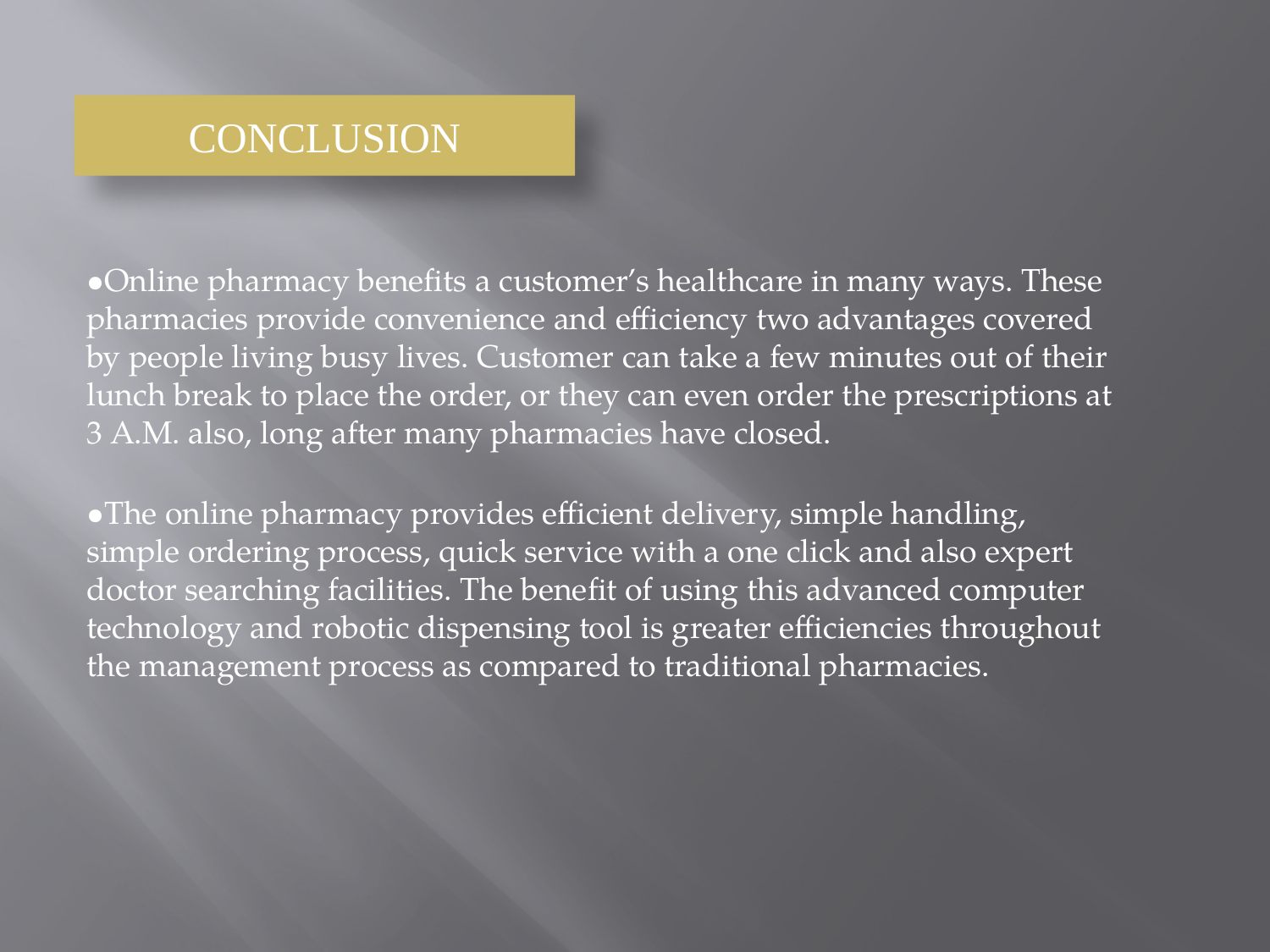

CONCLUSION
•Online pharmacy benefits a customer’s healthcare in many ways. These pharmacies provide convenience and efficiency two advantages covered by people living busy lives. Customer can take a few minutes out of their lunch break to place the order, or they can even order the prescriptions at 3 A.M. also, long after many pharmacies have closed.
•The online pharmacy provides efficient delivery, simple handling, simple ordering process, quick service with a one click and also expert doctor searching facilities. The benefit of using this advanced computer technology and robotic dispensing tool is greater efficiencies throughout the management process as compared to traditional pharmacies.